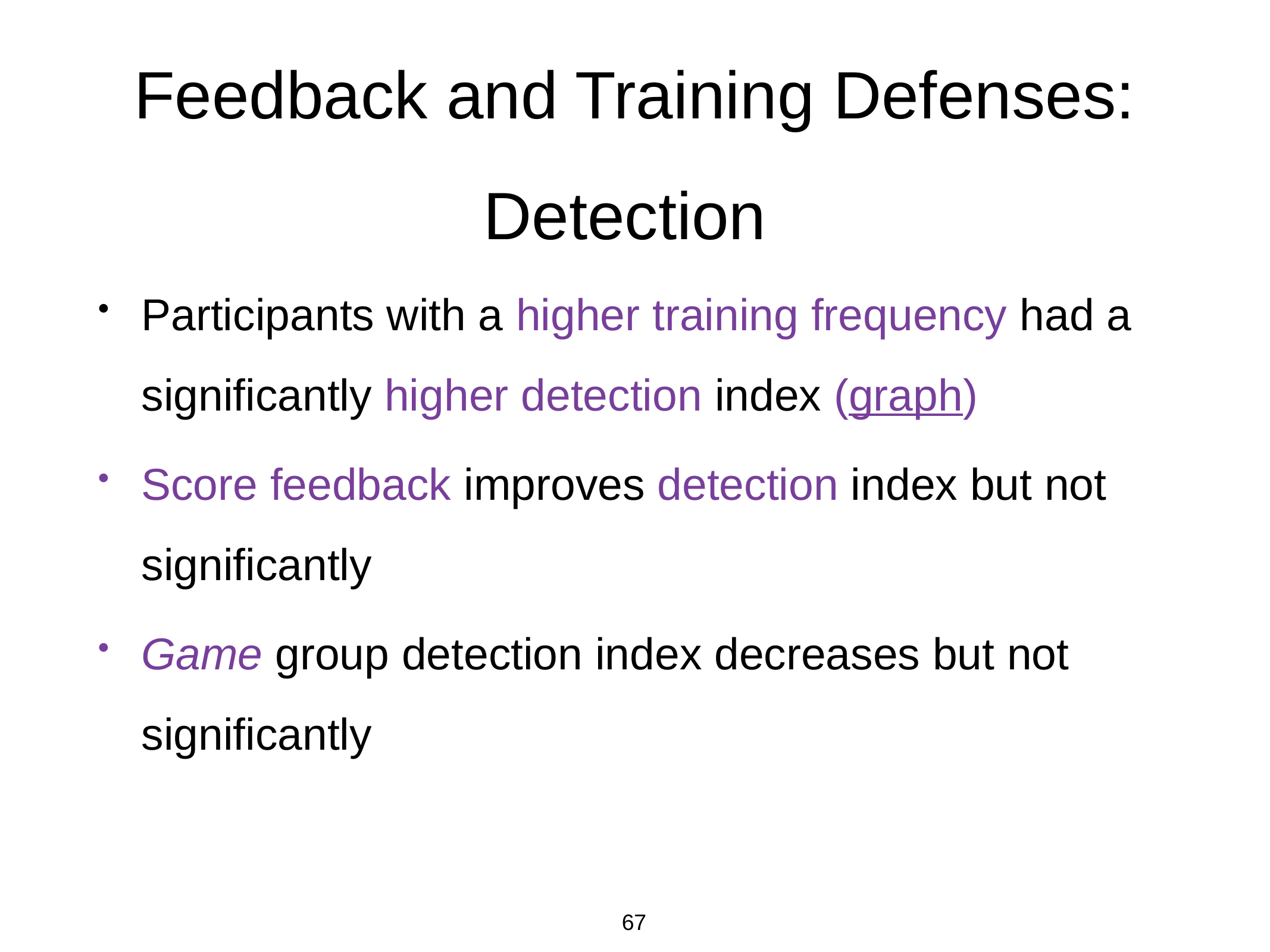

# Feedback and Training Defenses: Detection
Participants with a higher training frequency had a significantly higher detection index (graph)
Score feedback improves detection index but not significantly
Game group detection index decreases but not significantly
67